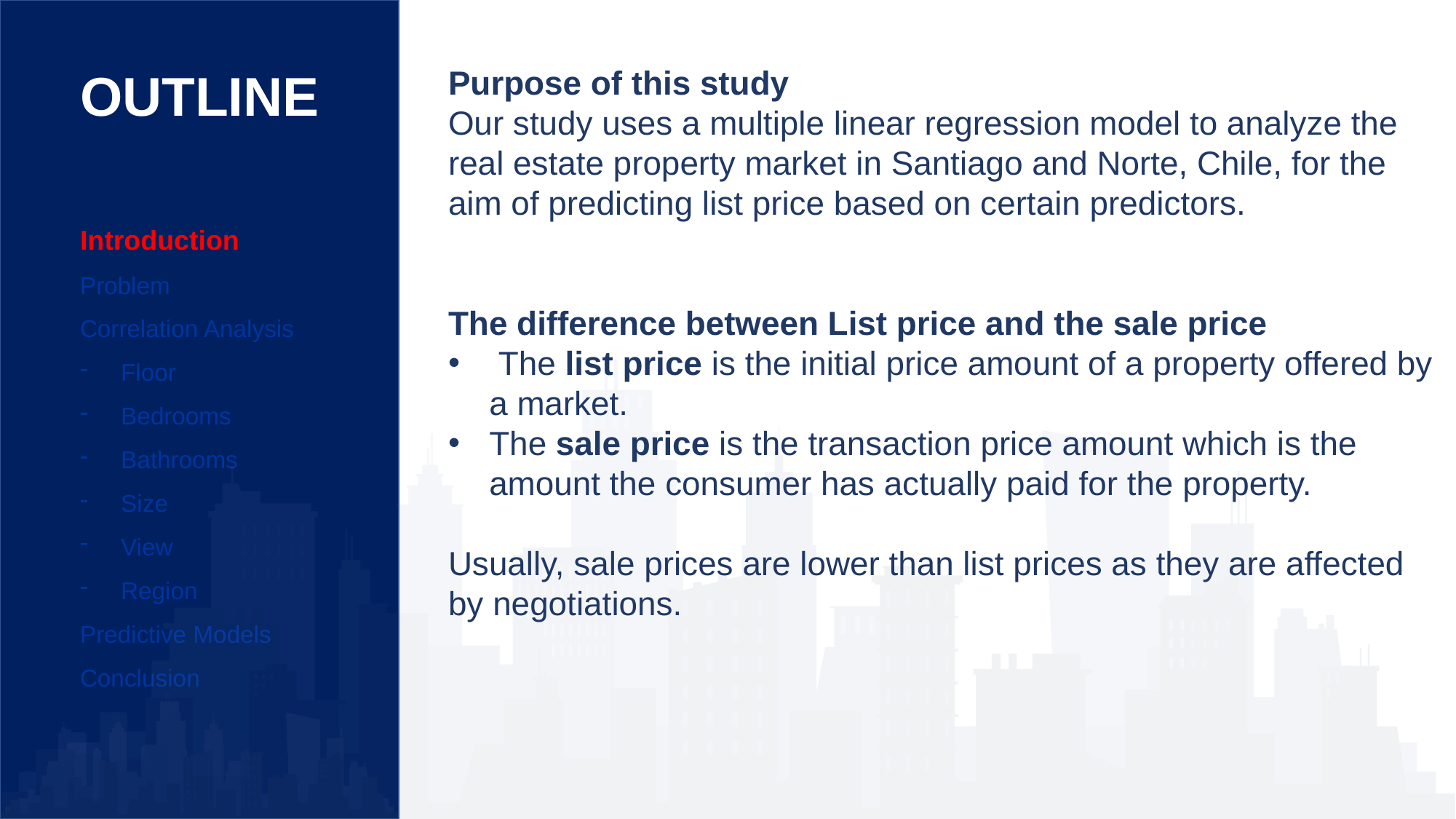

OUTLINE
Purpose of this study
Our study uses a multiple linear regression model to analyze the real estate property market in Santiago and Norte, Chile, for the aim of predicting list price based on certain predictors.

The difference between List price and the sale price
 The list price is the initial price amount of a property offered by a market.
The sale price is the transaction price amount which is the amount the consumer has actually paid for the property.

Usually, sale prices are lower than list prices as they are affected by negotiations.

Introduction
Problem
Correlation Analysis
Floor
Bedrooms
Bathrooms
Size
View
Region
Predictive Models
Conclusion